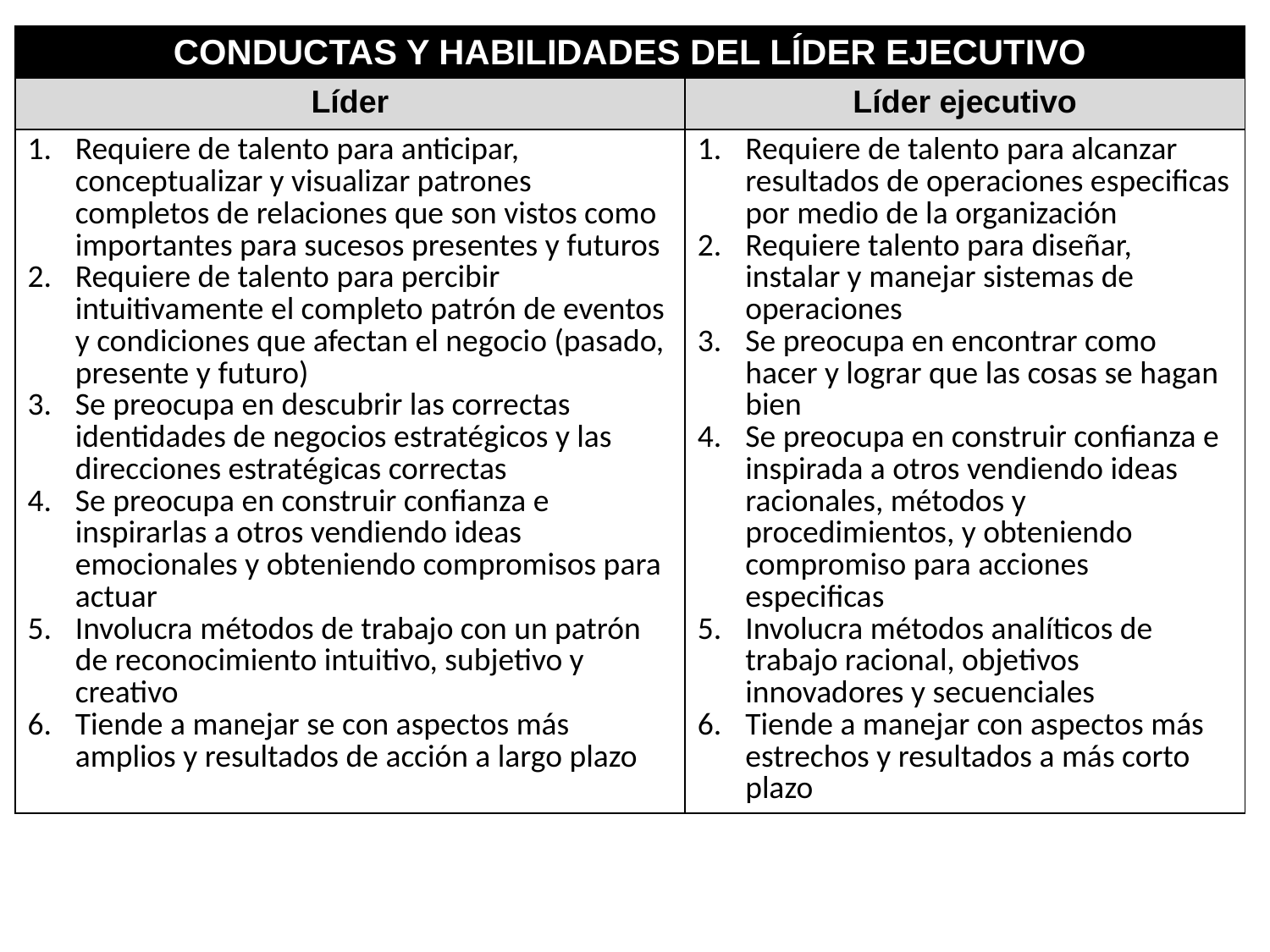

| CONDUCTAS Y HABILIDADES DEL LÍDER EJECUTIVO |  |
| --- | --- |
| Líder | Líder ejecutivo |
| Requiere de talento para anticipar, conceptualizar y visualizar patrones completos de relaciones que son vistos como importantes para sucesos presentes y futuros Requiere de talento para percibir intuitivamente el completo patrón de eventos y condiciones que afectan el negocio (pasado, presente y futuro) Se preocupa en descubrir las correctas identidades de negocios estratégicos y las direcciones estratégicas correctas Se preocupa en construir confianza e inspirarlas a otros vendiendo ideas emocionales y obteniendo compromisos para actuar Involucra métodos de trabajo con un patrón de reconocimiento intuitivo, subjetivo y creativo Tiende a manejar se con aspectos más amplios y resultados de acción a largo plazo | Requiere de talento para alcanzar resultados de operaciones especificas por medio de la organización Requiere talento para diseñar, instalar y manejar sistemas de operaciones Se preocupa en encontrar como hacer y lograr que las cosas se hagan bien Se preocupa en construir confianza e inspirada a otros vendiendo ideas racionales, métodos y procedimientos, y obteniendo compromiso para acciones especificas Involucra métodos analíticos de trabajo racional, objetivos innovadores y secuenciales Tiende a manejar con aspectos más estrechos y resultados a más corto plazo |